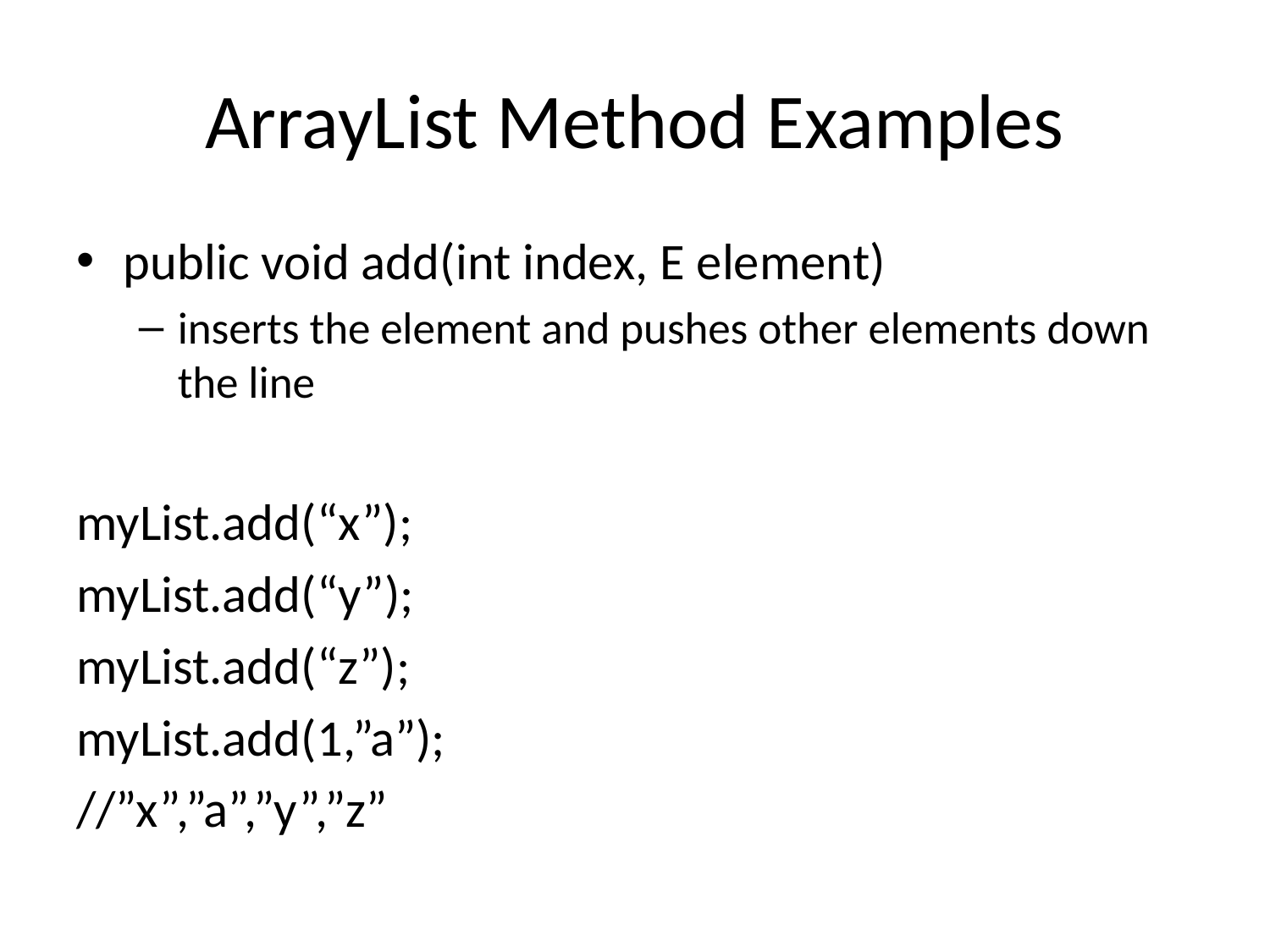

# ArrayList Method Examples
public void add(int index, E element)
inserts the element and pushes other elements down the line

myList.add(“x”);
myList.add(“y”);
myList.add(“z”);
myList.add(1,”a”);
//”x”,”a”,”y”,”z”